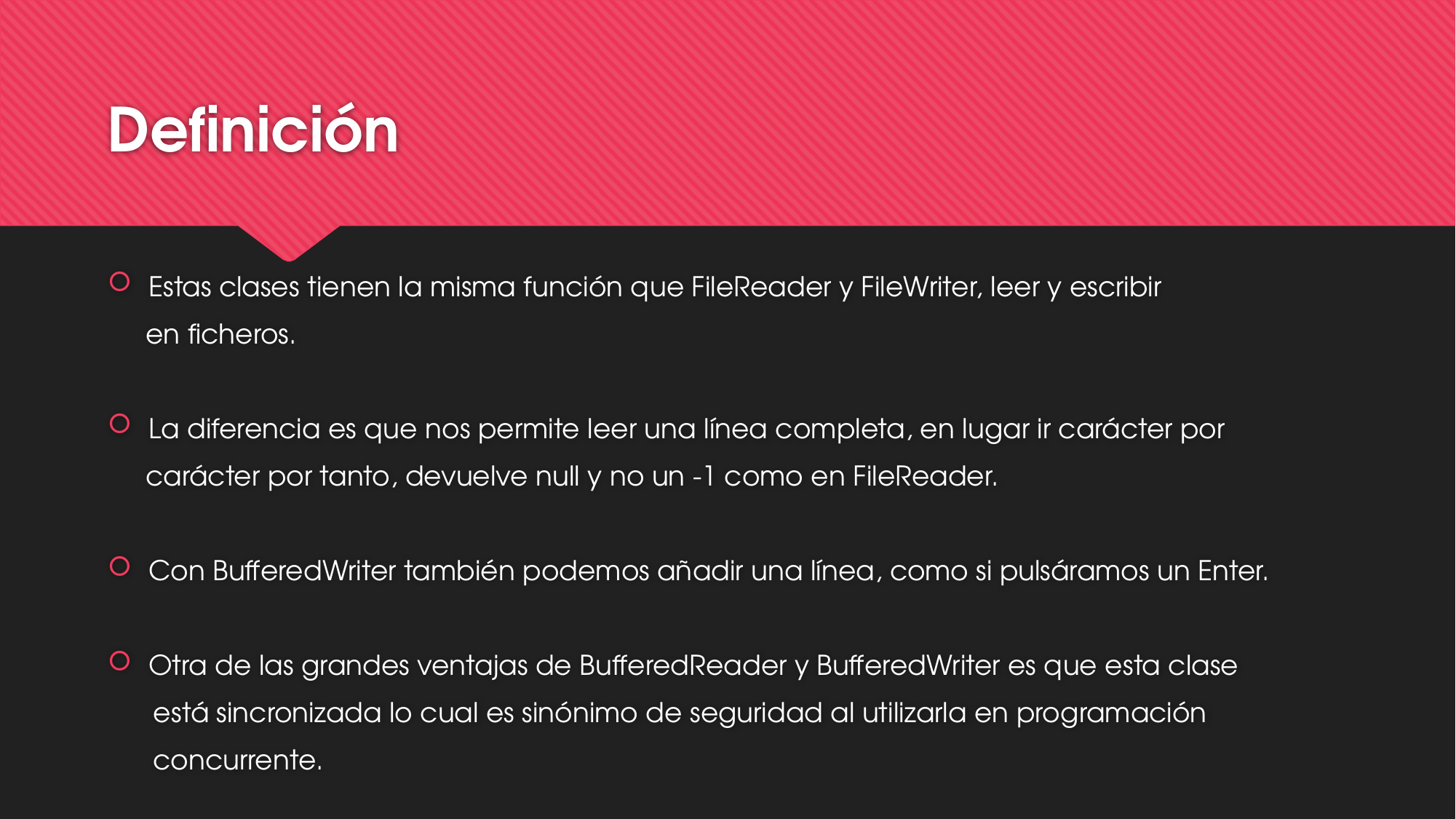

# Definición
Estas clases tienen la misma función que FileReader y FileWriter, leer y escribir
     en ficheros.

La diferencia es que nos permite leer una línea completa, en lugar ir carácter por
     carácter por tanto, devuelve null y no un -1 como en FileReader.

Con BufferedWriter también podemos añadir una línea, como si pulsáramos un Enter.

Otra de las grandes ventajas de BufferedReader y BufferedWriter es que esta clase
      está sincronizada lo cual es sinónimo de seguridad al utilizarla en programación
      concurrente.